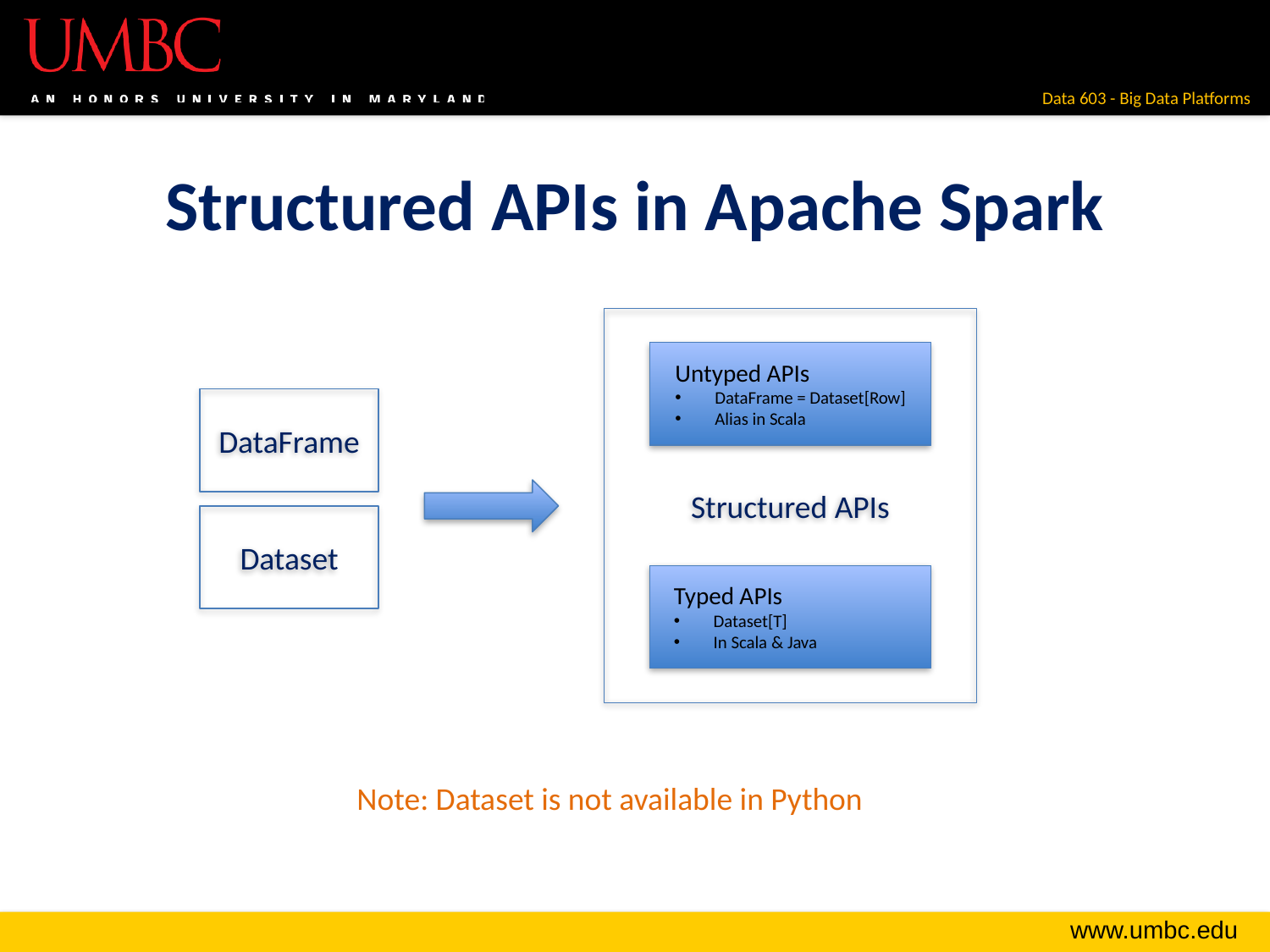

# Structured APIs in Apache Spark
Structured APIs

Untyped APIs
DataFrame = Dataset[Row]
Alias in Scala
DataFrame

Dataset

Typed APIs
Dataset[T]
In Scala & Java
Note: Dataset is not available in Python